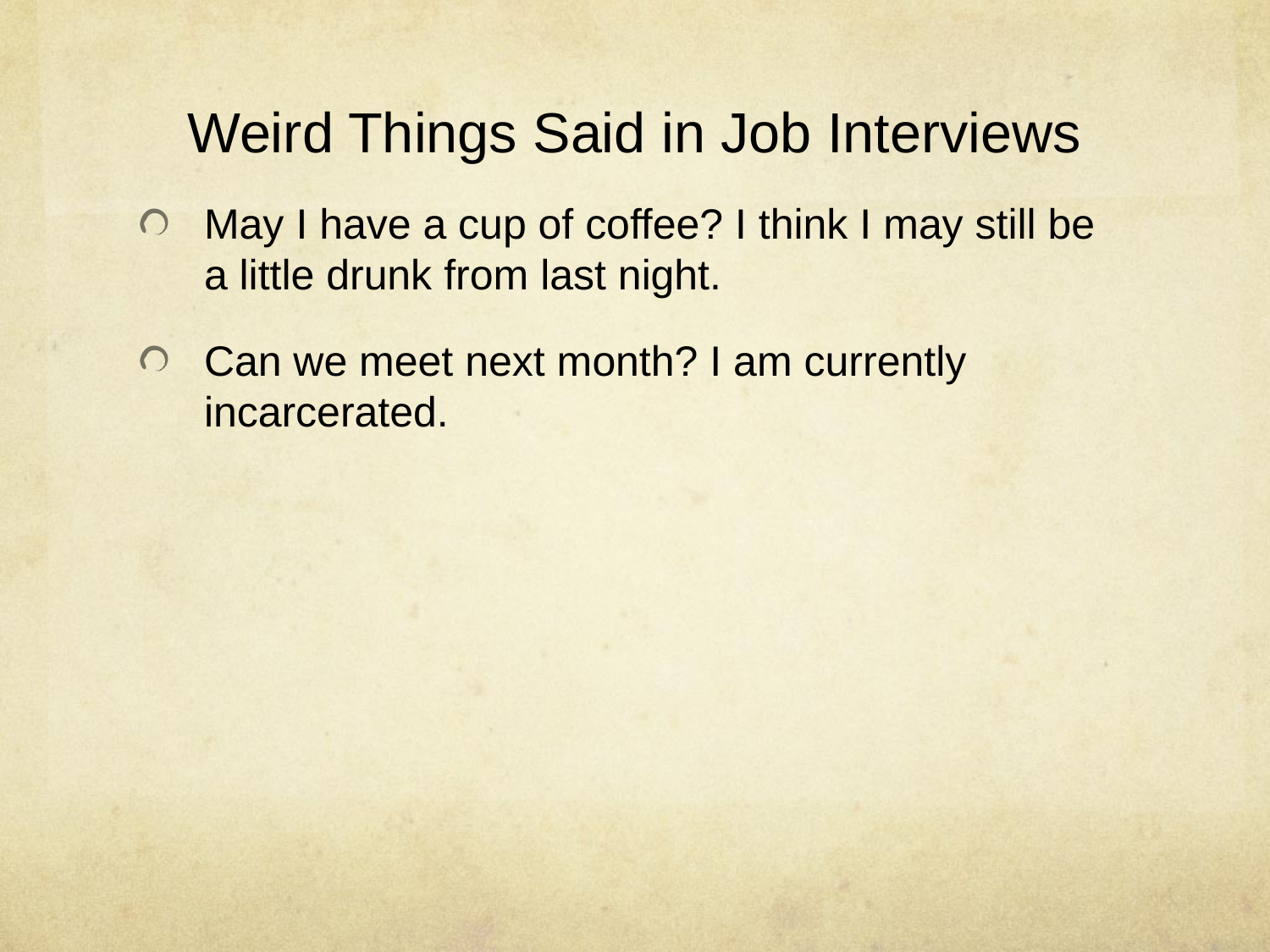

# Weird Things Said in Job Interviews
May I have a cup of coffee? I think I may still be a little drunk from last night.
Can we meet next month? I am currently incarcerated.